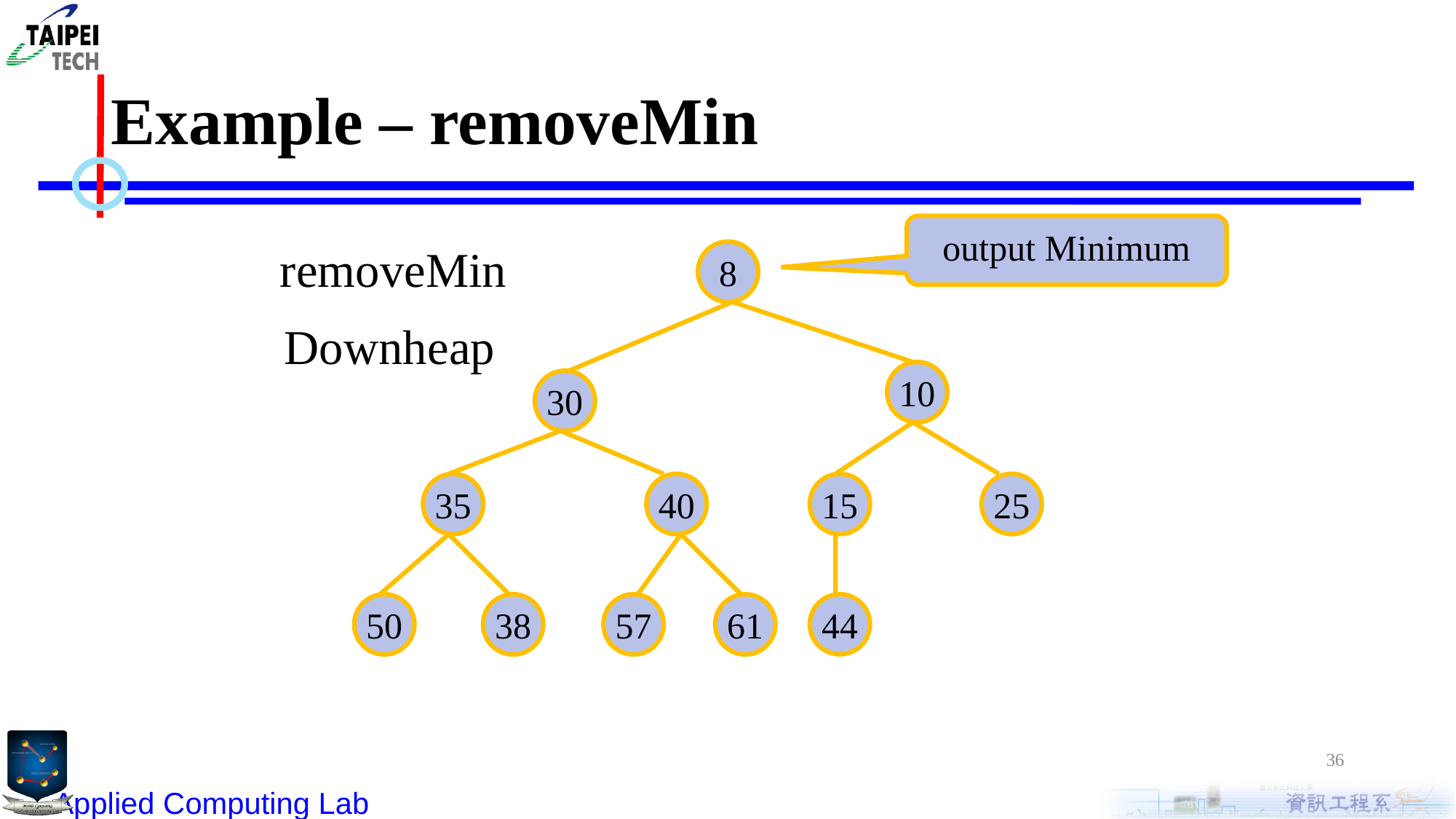

# Example – removeMin
output Minimum
removeMin
8

Downheap
10
30

35
40
15
25

44
50
38
57
61
36